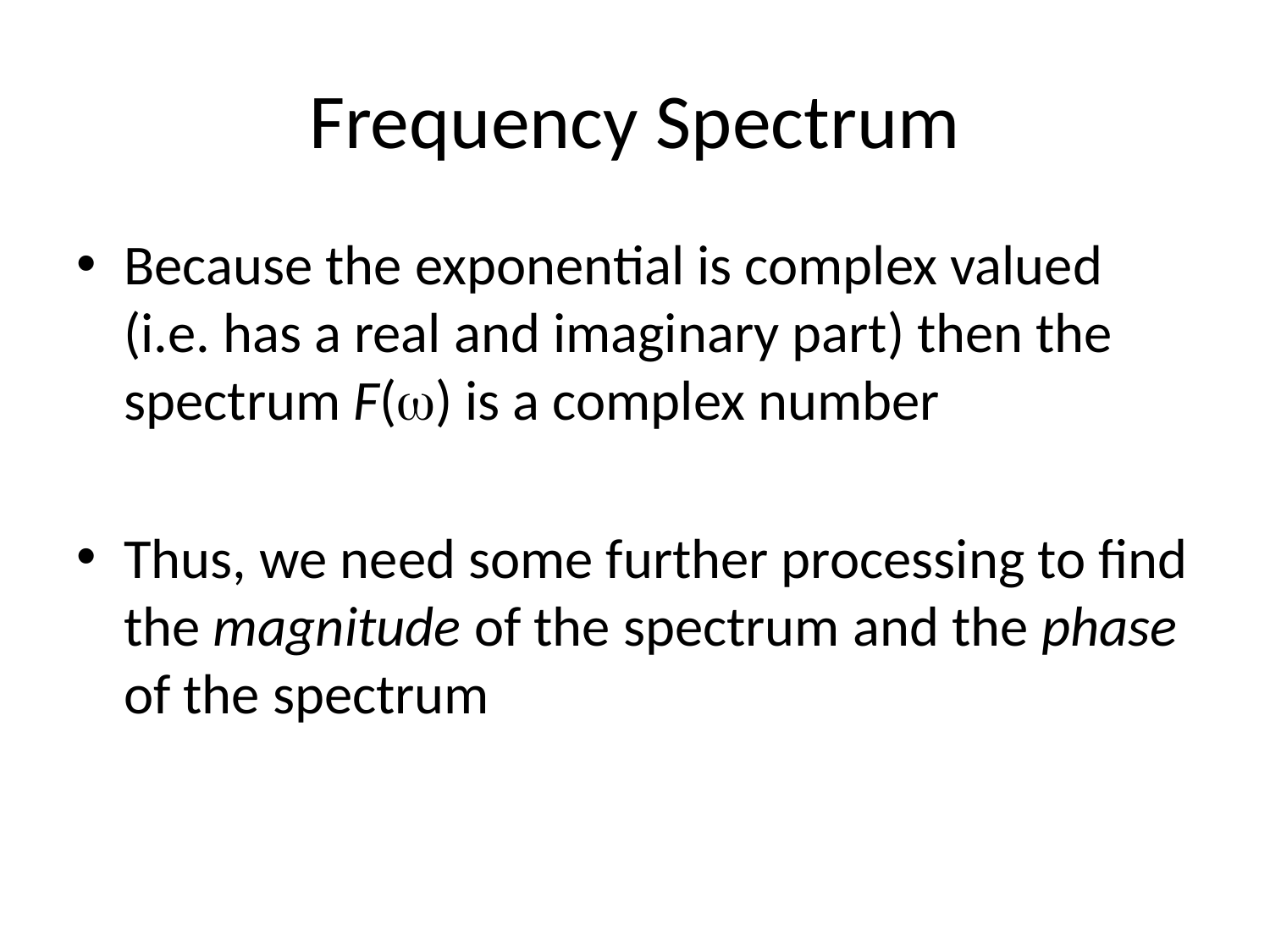

# Frequency Spectrum
Because the exponential is complex valued (i.e. has a real and imaginary part) then the spectrum F(ω) is a complex number

Thus, we need some further processing to find the magnitude of the spectrum and the phase of the spectrum